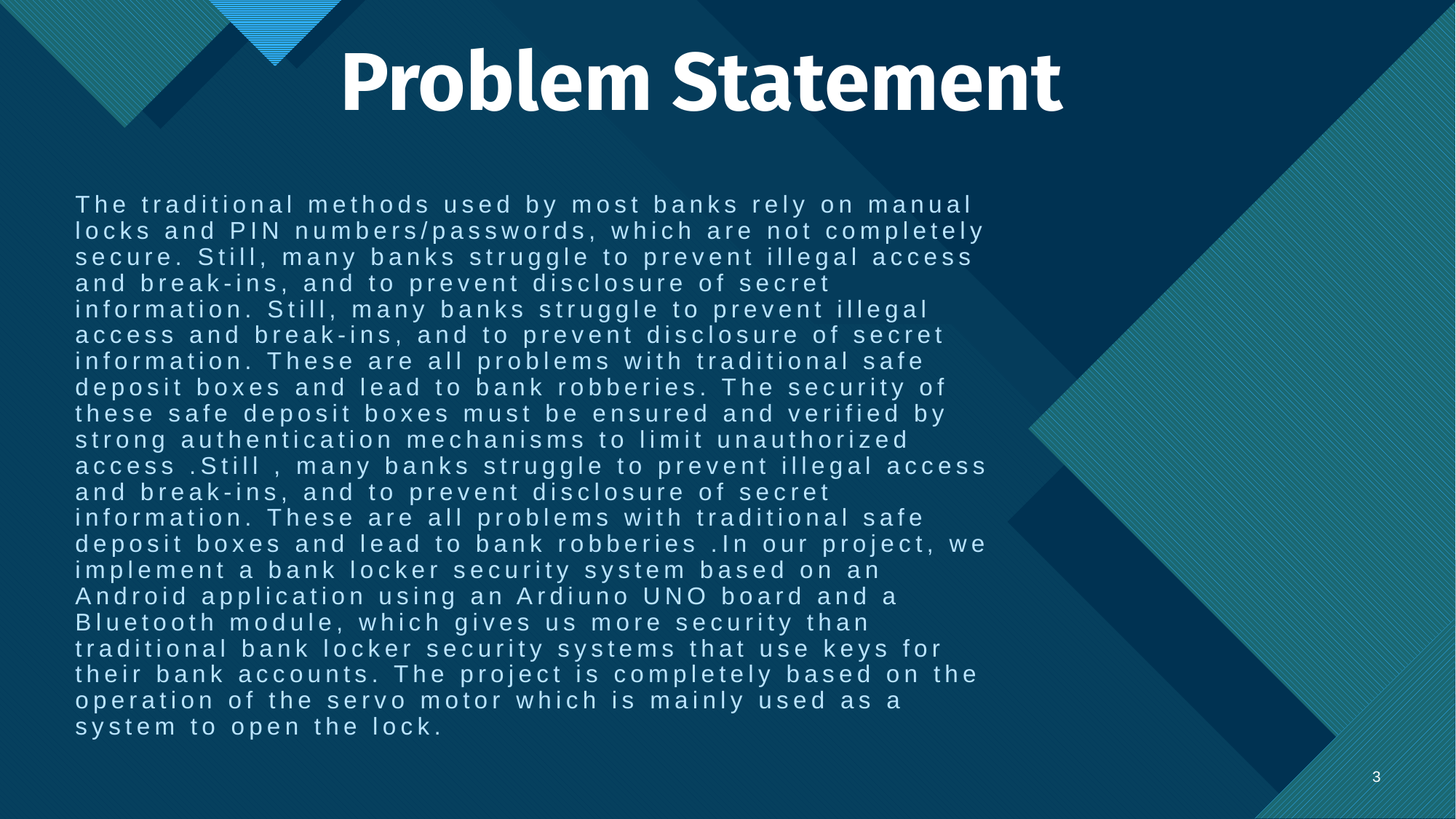

# Problem Statement
The traditional methods used by most banks rely on manual locks and PIN numbers/passwords, which are not completely secure. Still, many banks struggle to prevent illegal access and break-ins, and to prevent disclosure of secret information. Still, many banks struggle to prevent illegal access and break-ins, and to prevent disclosure of secret information. These are all problems with traditional safe deposit boxes and lead to bank robberies. The security of these safe deposit boxes must be ensured and verified by strong authentication mechanisms to limit unauthorized access .Still , many banks struggle to prevent illegal access and break-ins, and to prevent disclosure of secret information. These are all problems with traditional safe deposit boxes and lead to bank robberies .In our project, we implement a bank locker security system based on an Android application using an Ardiuno UNO board and a Bluetooth module, which gives us more security than traditional bank locker security systems that use keys for their bank accounts. The project is completely based on the operation of the servo motor which is mainly used as a system to open the lock.

3